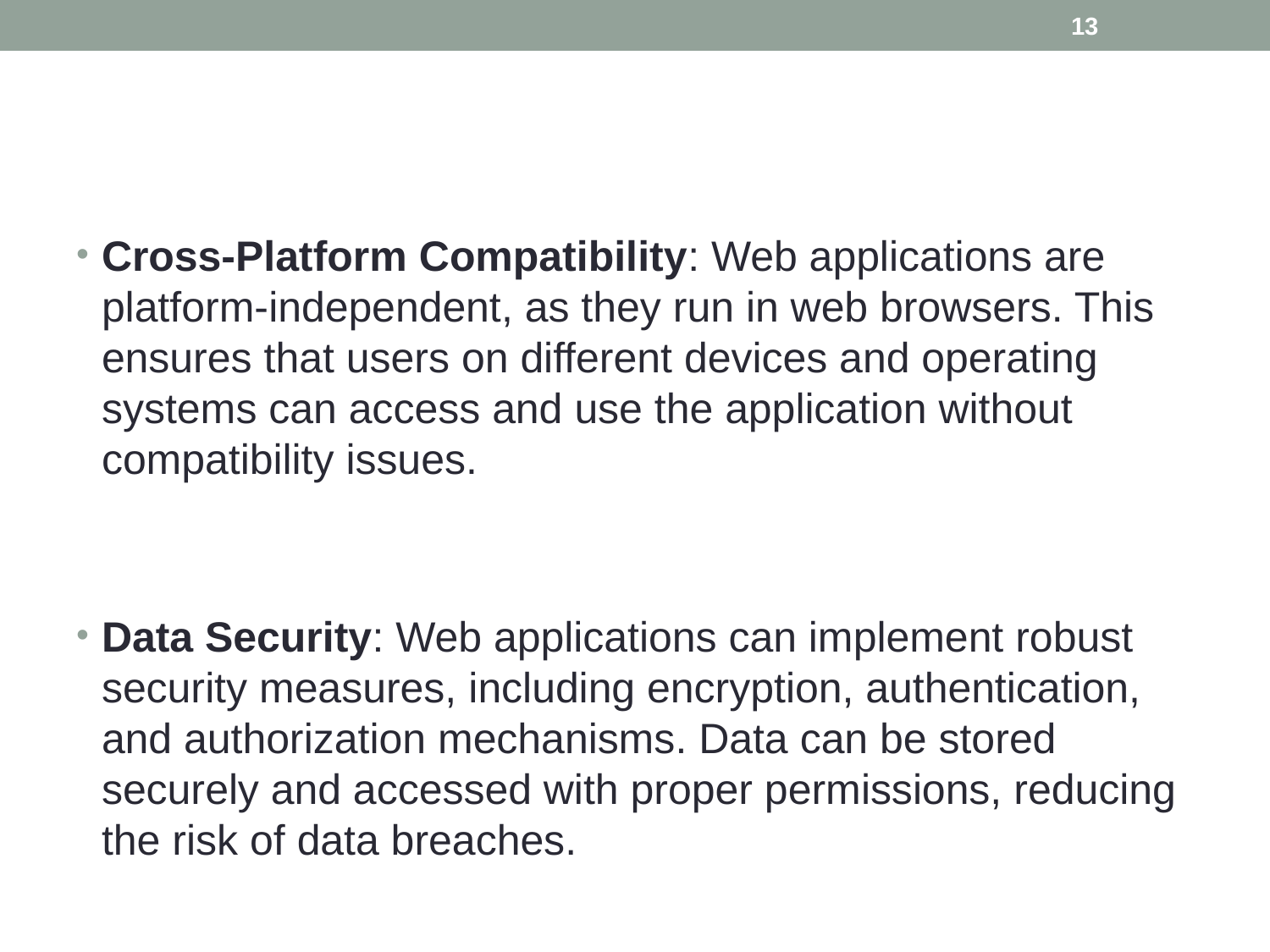

13
#
Cross-Platform Compatibility: Web applications are platform-independent, as they run in web browsers. This ensures that users on different devices and operating systems can access and use the application without compatibility issues.

Data Security: Web applications can implement robust security measures, including encryption, authentication, and authorization mechanisms. Data can be stored securely and accessed with proper permissions, reducing the risk of data breaches.